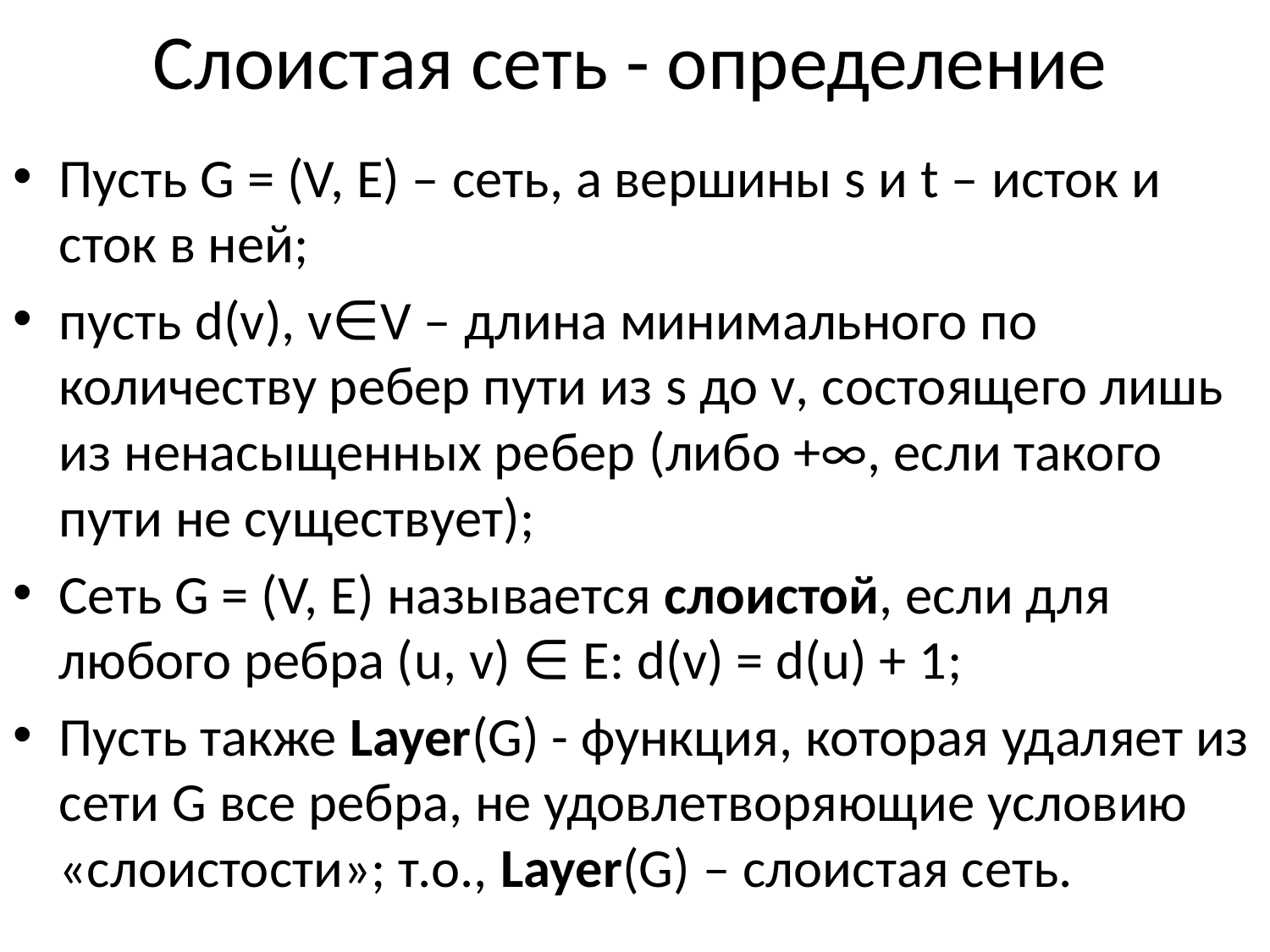

# Слоистая сеть - определение
Пусть G = (V, E) – сеть, а вершины s и t – исток и сток в ней;
пусть d(v), v∈V – длина минимального по количеству ребер пути из s до v, состоящего лишь из ненасыщенных ребер (либо +∞, если такого пути не существует);
Сеть G = (V, E) называется слоистой, если для любого ребра (u, v) ∈ E: d(v) = d(u) + 1;
Пусть также Layer(G) - функция, которая удаляет из сети G все ребра, не удовлетворяющие условию «слоистости»; т.о., Layer(G) – слоистая сеть.